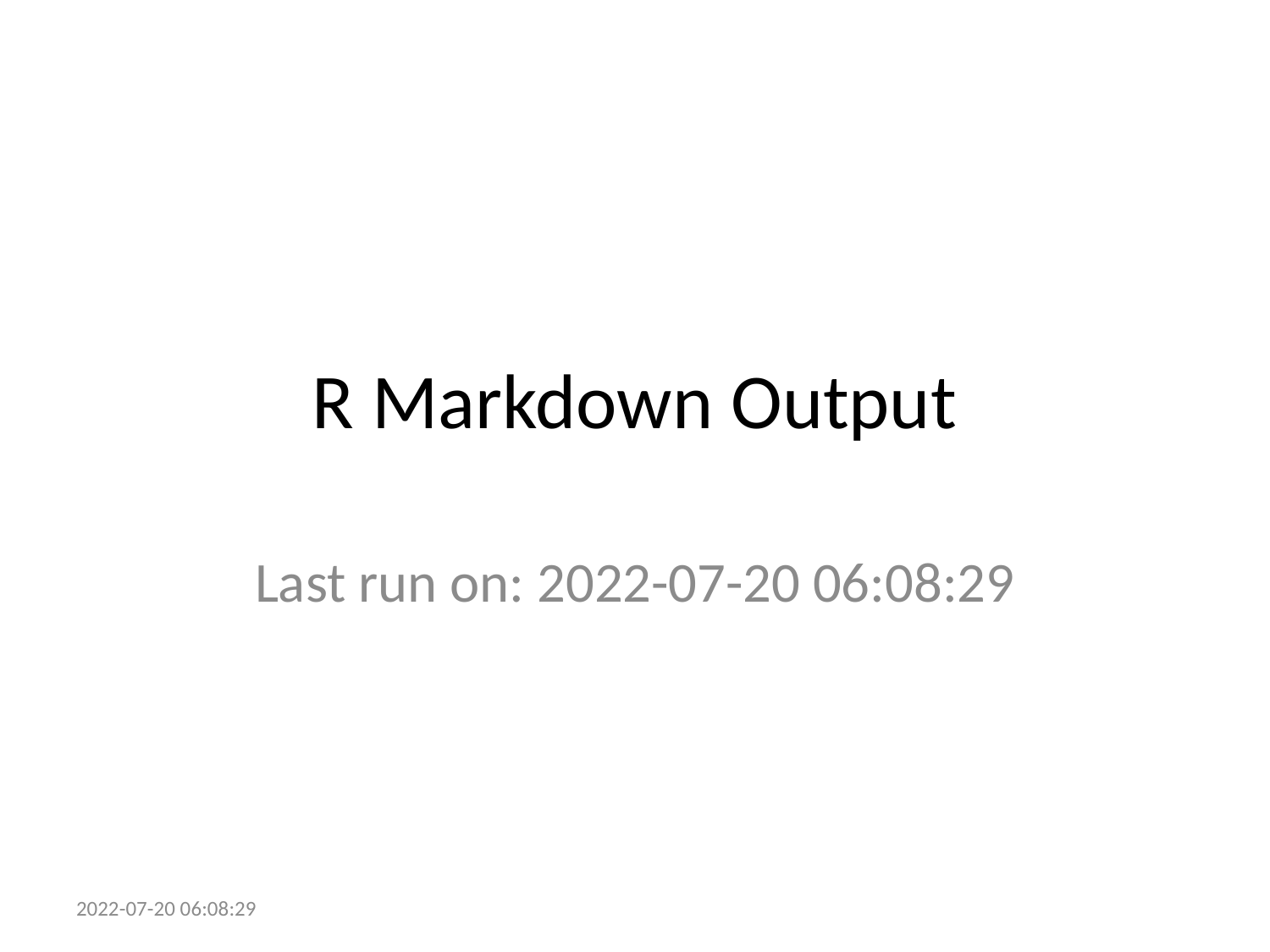

# R Markdown Output
Last run on: 2022-07-20 06:08:29
2022-07-20 06:08:29